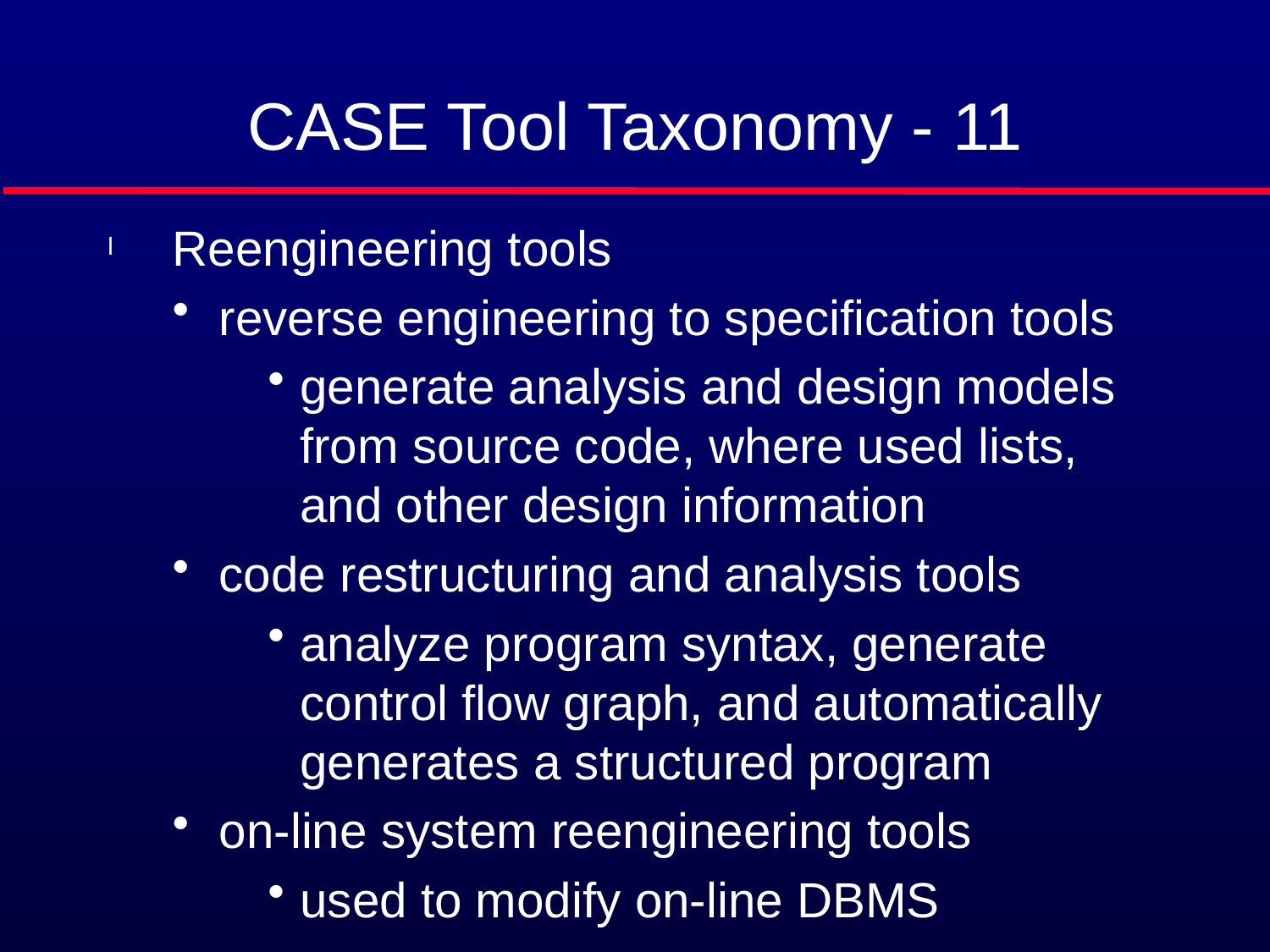

# CASE Tool Taxonomy - 11
Reengineering tools
reverse engineering to specification tools
generate analysis and design models from source code, where used lists, and other design information
code restructuring and analysis tools
analyze program syntax, generate control flow graph, and automatically generates a structured program
on-line system reengineering tools
used to modify on-line DBMS